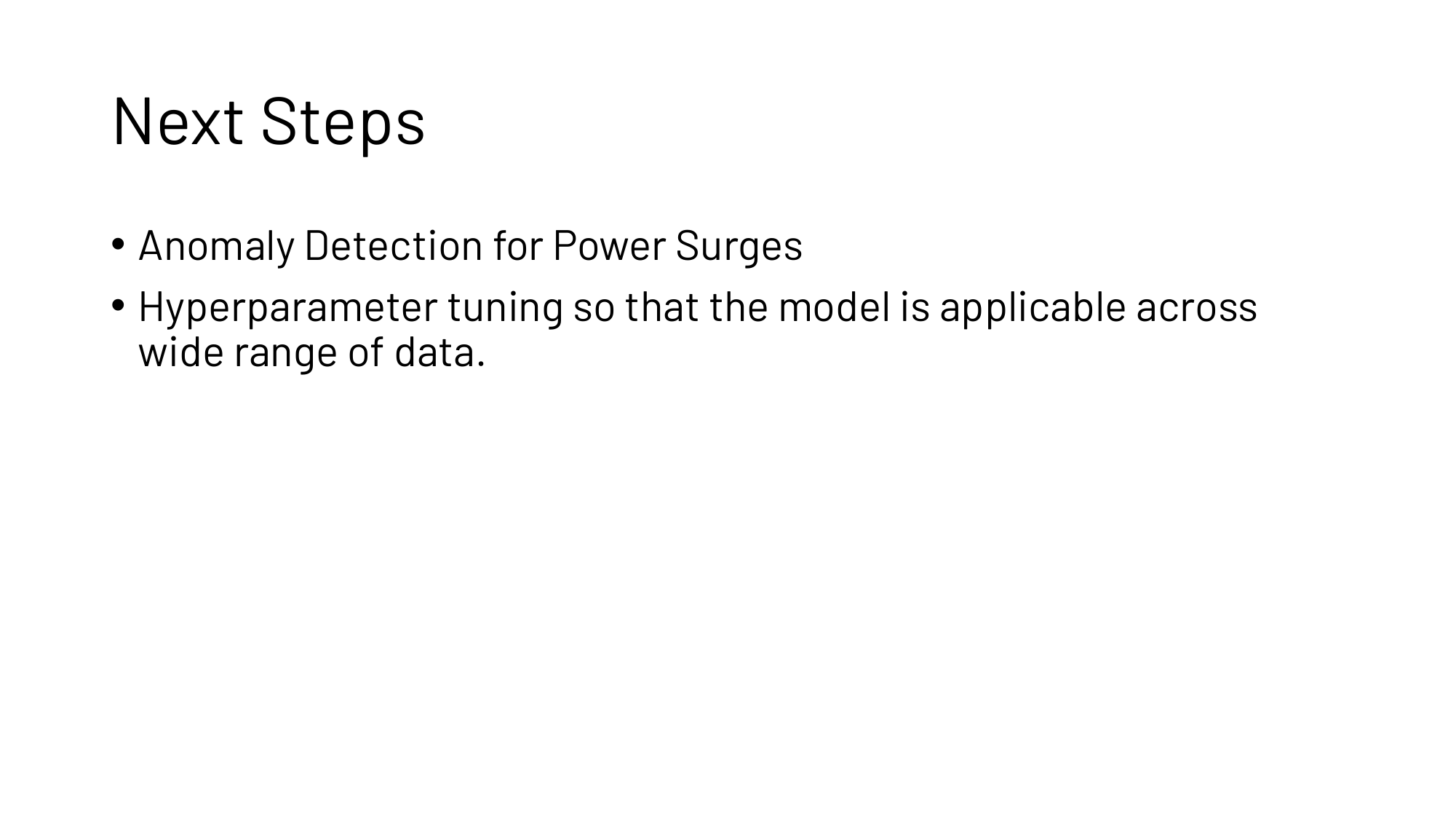

# Next Steps
Anomaly Detection for Power Surges
Hyperparameter tuning so that the model is applicable across wide range of data.